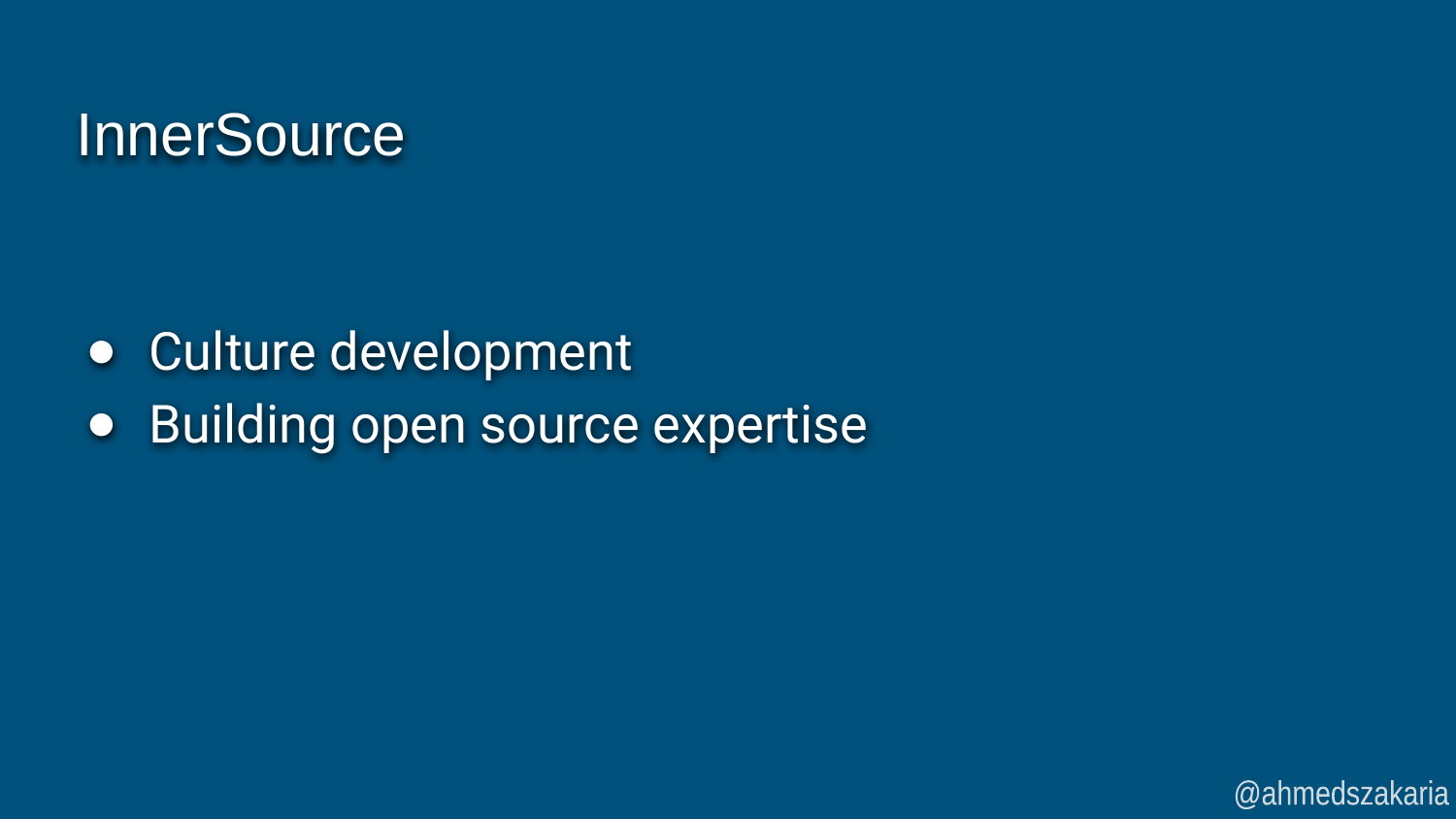

# InnerSource
Culture development
Building open source expertise

@ahmedszakaria